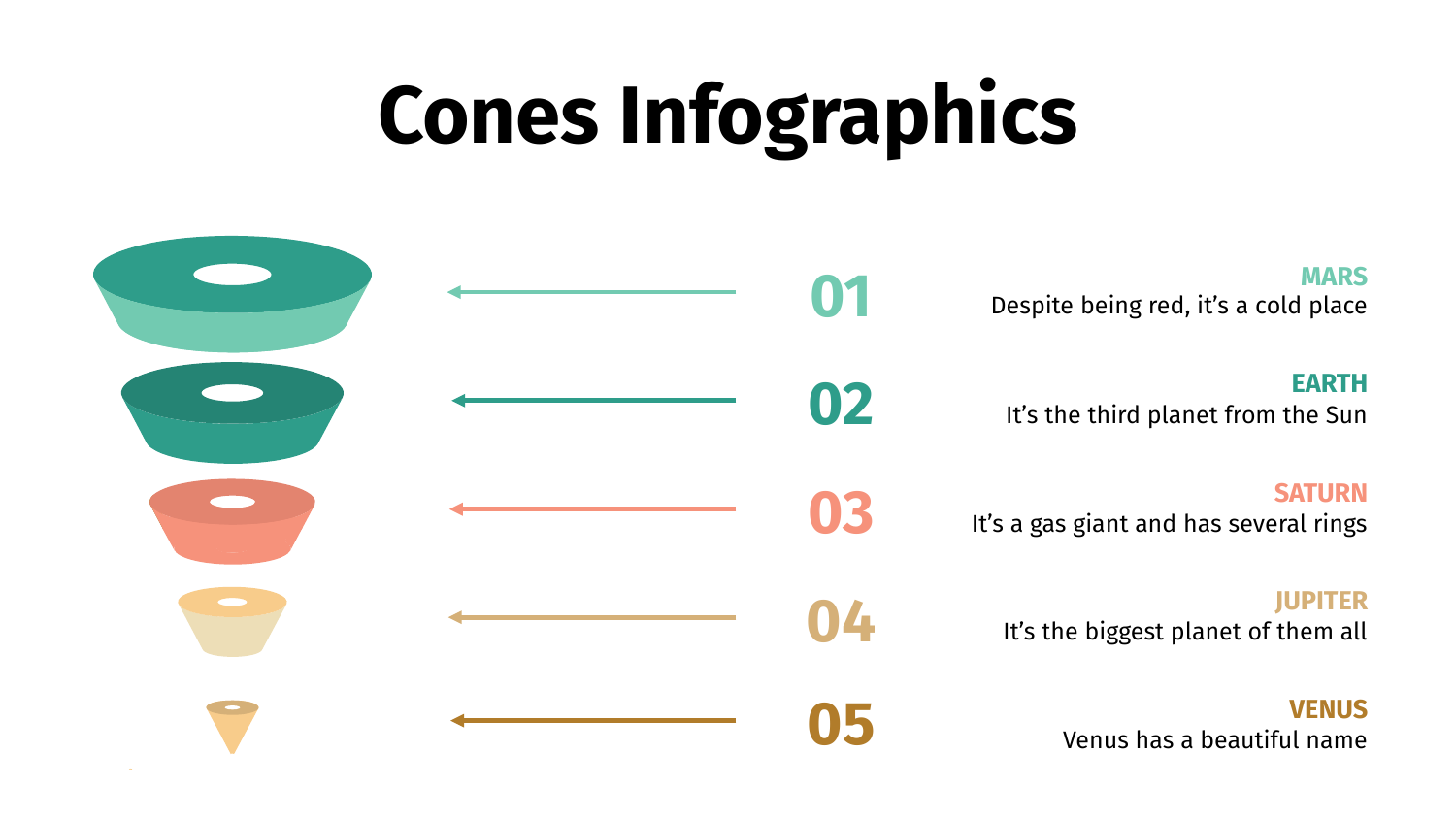

# Cones Infographics

MARS
Despite being red, it’s a cold place
01
EARTH
It’s the third planet from the Sun
02
SATURN
It’s a gas giant and has several rings
03
JUPITER
It’s the biggest planet of them all
04
VENUS
Venus has a beautiful name
05